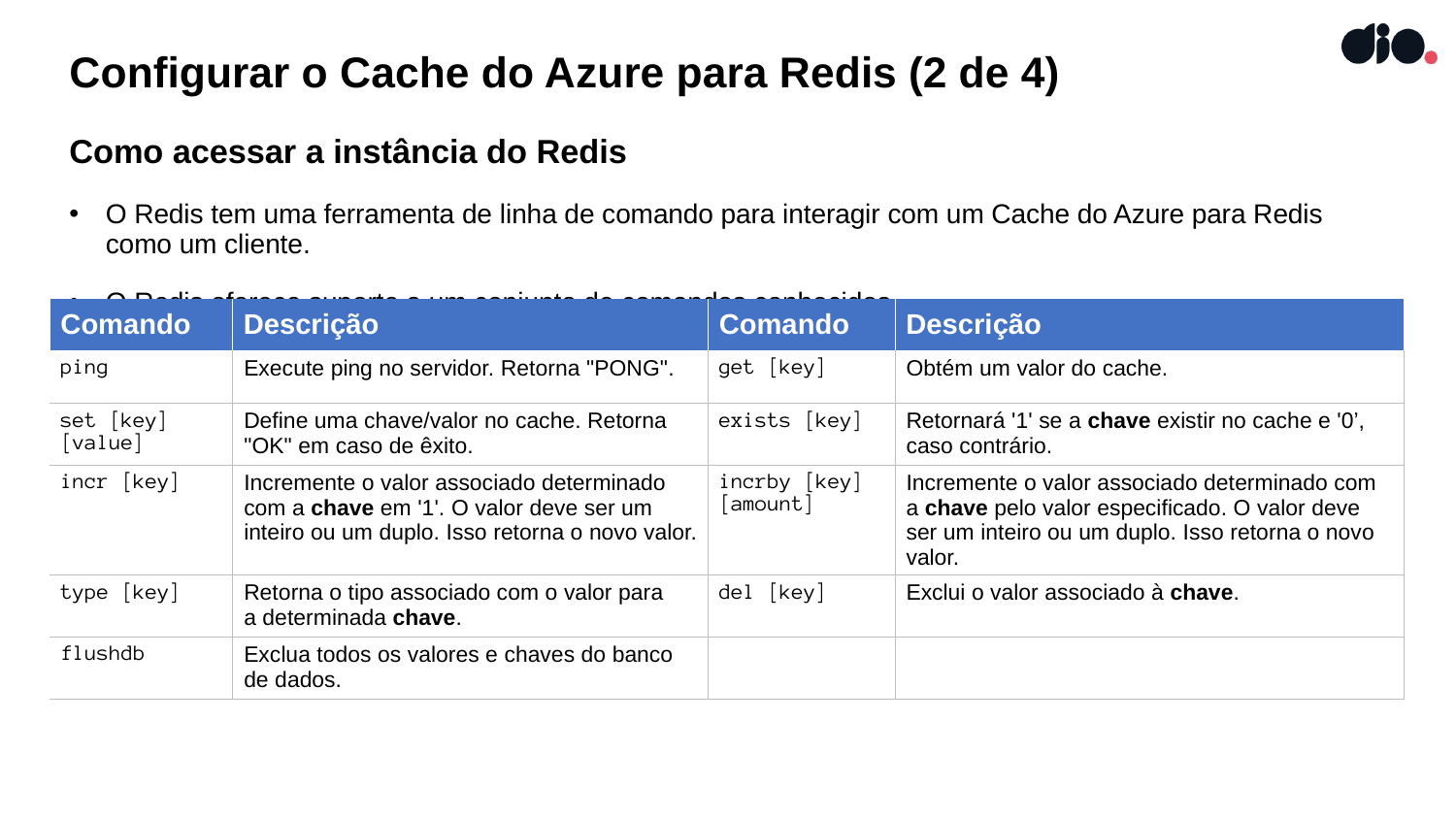

# Configurar o Cache do Azure para Redis (2 de 4)
Como acessar a instância do Redis
O Redis tem uma ferramenta de linha de comando para interagir com um Cache do Azure para Redis como um cliente.
O Redis oferece suporte a um conjunto de comandos conhecidos.

| Comando | Descrição | Comando | Descrição |
| --- | --- | --- | --- |
| ping | Execute ping no servidor. Retorna "PONG". | get [key] | Obtém um valor do cache. |
| set [key] [value] | Define uma chave/valor no cache. Retorna "OK" em caso de êxito. | exists [key] | Retornará '1' se a chave existir no cache e '0’, caso contrário. |
| incr [key] | Incremente o valor associado determinado com a chave em '1'. O valor deve ser um inteiro ou um duplo. Isso retorna o novo valor. | incrby [key] [amount] | Incremente o valor associado determinado com a chave pelo valor especificado. O valor deve ser um inteiro ou um duplo. Isso retorna o novo valor. |
| type [key] | Retorna o tipo associado com o valor para a determinada chave. | del [key] | Exclui o valor associado à chave. |
| flushdb | Exclua todos os valores e chaves do banco de dados. |  |  |